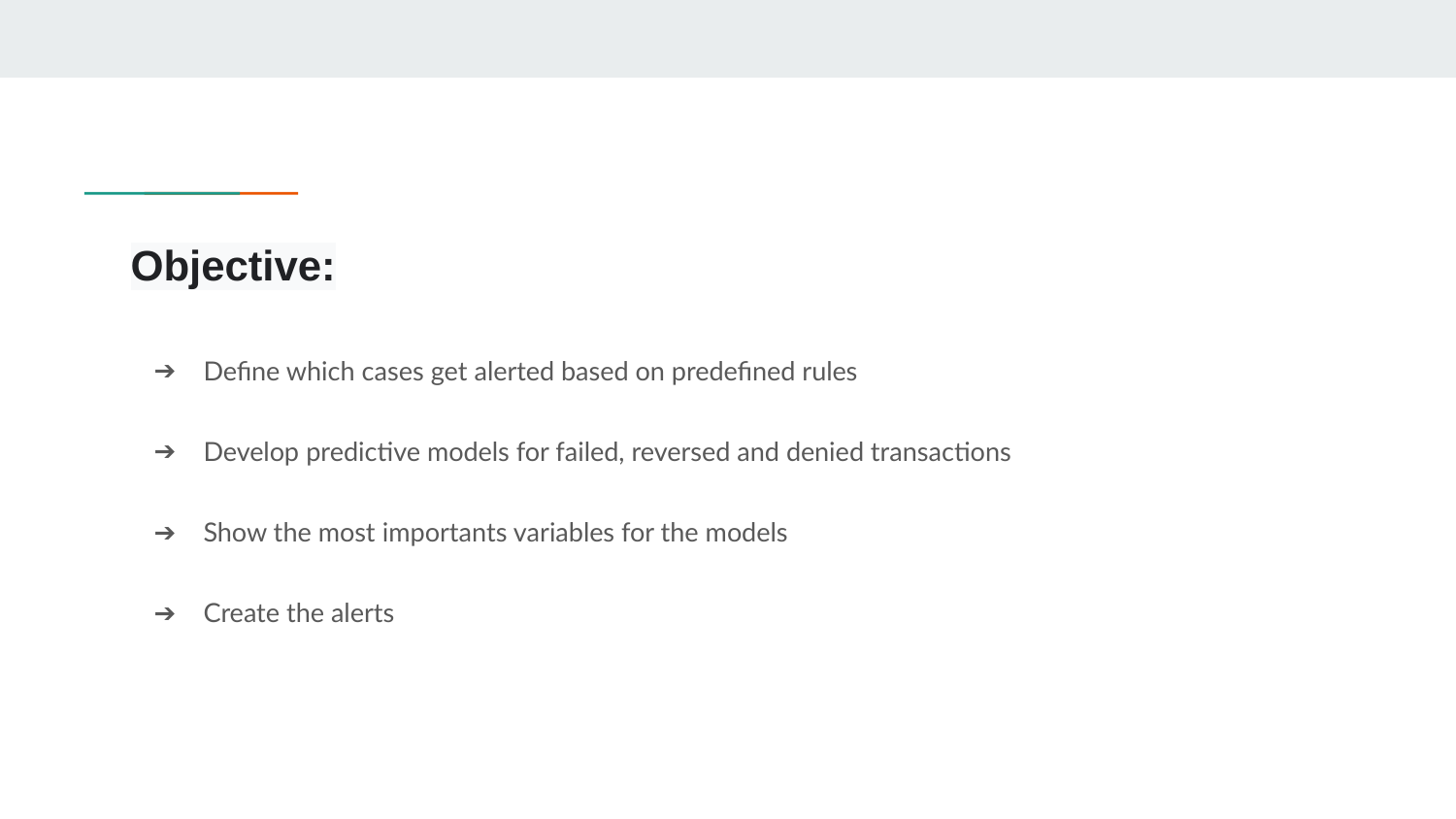

# Objective:

Define which cases get alerted based on predefined rules

Develop predictive models for failed, reversed and denied transactions

Show the most importants variables for the models

Create the alerts